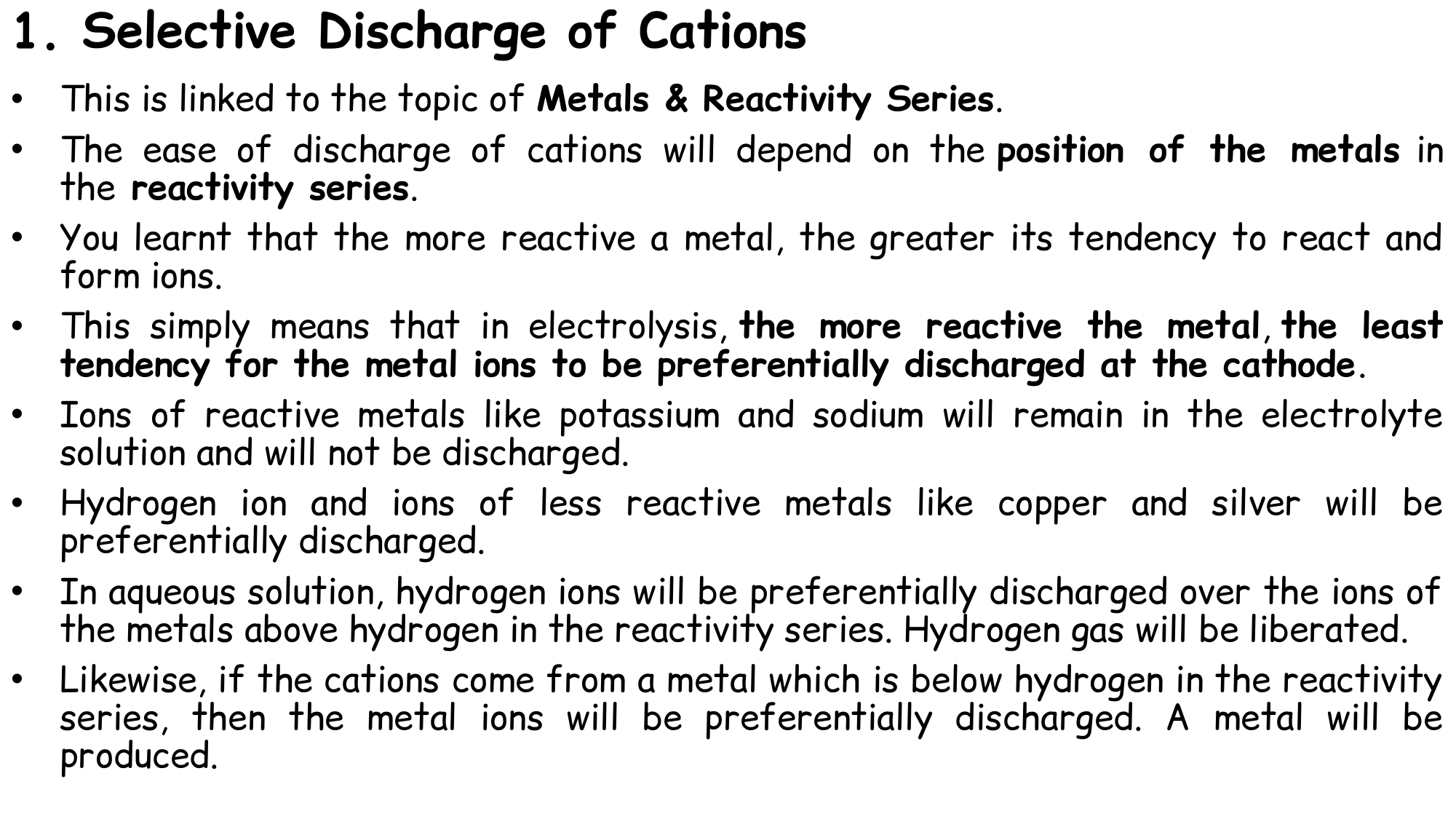

# 1. Selective Discharge of Cations
This is linked to the topic of Metals & Reactivity Series.
The ease of discharge of cations will depend on the position of the metals in the reactivity series.
You learnt that the more reactive a metal, the greater its tendency to react and form ions.
This simply means that in electrolysis, the more reactive the metal, the least tendency for the metal ions to be preferentially discharged at the cathode.
Ions of reactive metals like potassium and sodium will remain in the electrolyte solution and will not be discharged.
Hydrogen ion and ions of less reactive metals like copper and silver will be preferentially discharged.
In aqueous solution, hydrogen ions will be preferentially discharged over the ions of the metals above hydrogen in the reactivity series. Hydrogen gas will be liberated.
Likewise, if the cations come from a metal which is below hydrogen in the reactivity series, then the metal ions will be preferentially discharged. A metal will be produced.